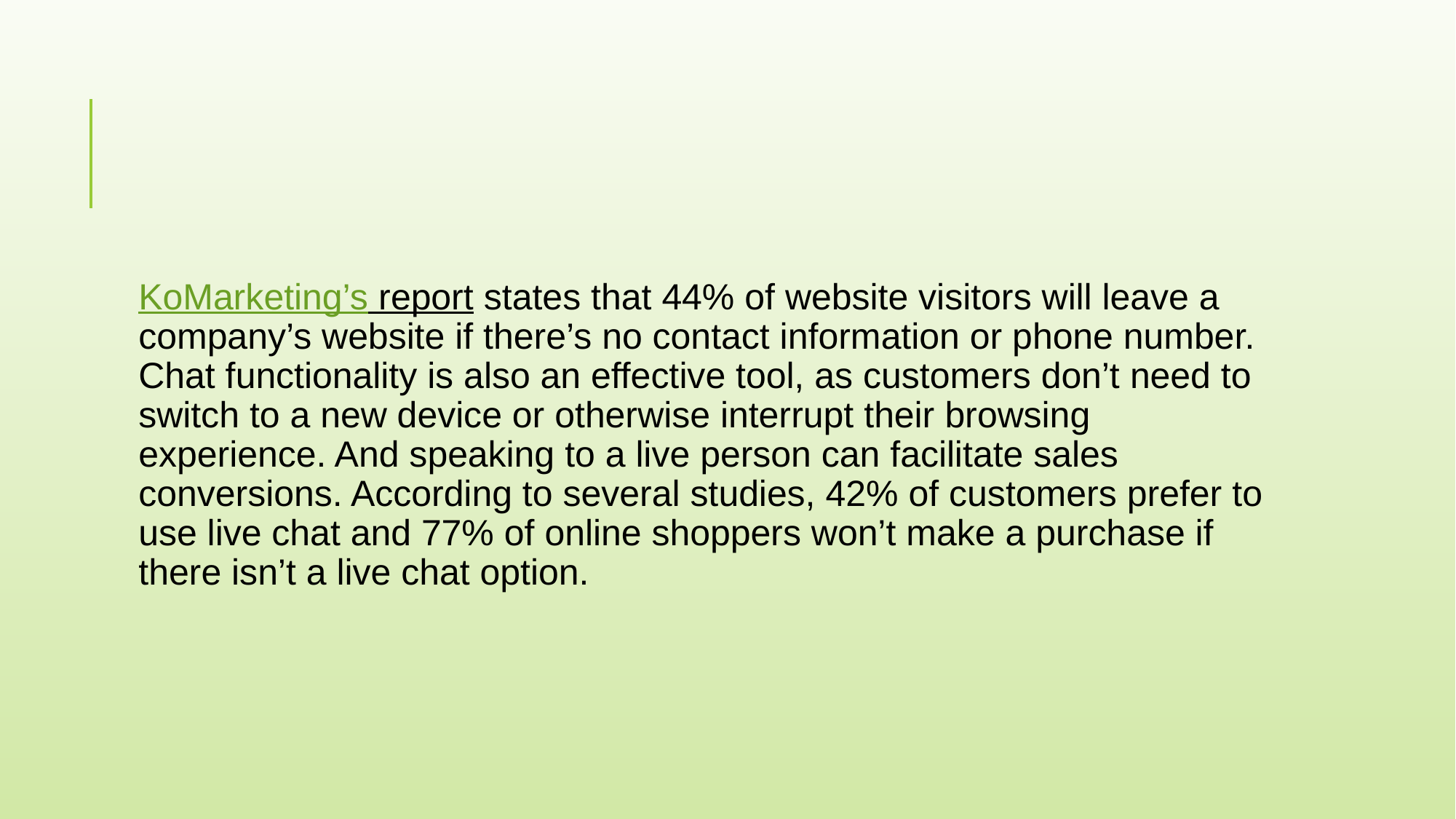

#
KoMarketing’s report states that 44% of website visitors will leave a company’s website if there’s no contact information or phone number. Chat functionality is also an effective tool, as customers don’t need to switch to a new device or otherwise interrupt their browsing experience. And speaking to a live person can facilitate sales conversions. According to several studies, 42% of customers prefer to use live chat and 77% of online shoppers won’t make a purchase if there isn’t a live chat option.